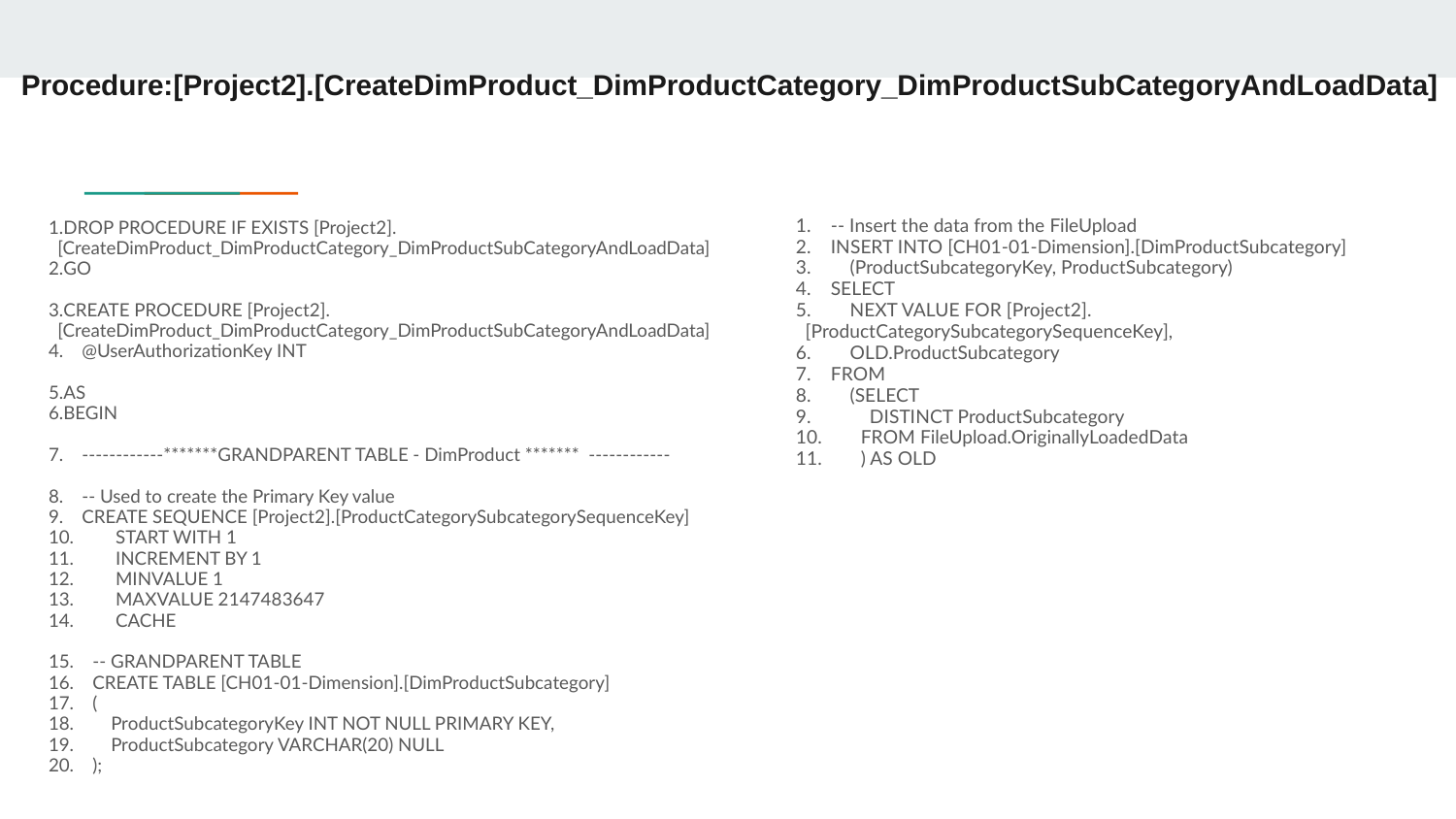

# Procedure:[Project2].[CreateDimProduct_DimProductCategory_DimProductSubCategoryAndLoadData]

    -- Insert the data from the FileUpload
    INSERT INTO [CH01-01-Dimension].[DimProductSubcategory]
        (ProductSubcategoryKey, ProductSubcategory)
    SELECT
        NEXT VALUE FOR [Project2].[ProductCategorySubcategorySequenceKey],
        OLD.ProductSubcategory
    FROM
        (SELECT
            DISTINCT ProductSubcategory
        FROM FileUpload.OriginallyLoadedData
        ) AS OLD
DROP PROCEDURE IF EXISTS [Project2].[CreateDimProduct_DimProductCategory_DimProductSubCategoryAndLoadData]
GO

CREATE PROCEDURE [Project2].[CreateDimProduct_DimProductCategory_DimProductSubCategoryAndLoadData]
    @UserAuthorizationKey INT

AS
BEGIN

    ------------*******GRANDPARENT TABLE - DimProduct *******  ------------

    -- Used to create the Primary Key value
    CREATE SEQUENCE [Project2].[ProductCategorySubcategorySequenceKey]
         START WITH 1
         INCREMENT BY 1
         MINVALUE 1
         MAXVALUE 2147483647
         CACHE

    -- GRANDPARENT TABLE
    CREATE TABLE [CH01-01-Dimension].[DimProductSubcategory]
    (
        ProductSubcategoryKey INT NOT NULL PRIMARY KEY,
        ProductSubcategory VARCHAR(20) NULL
    );